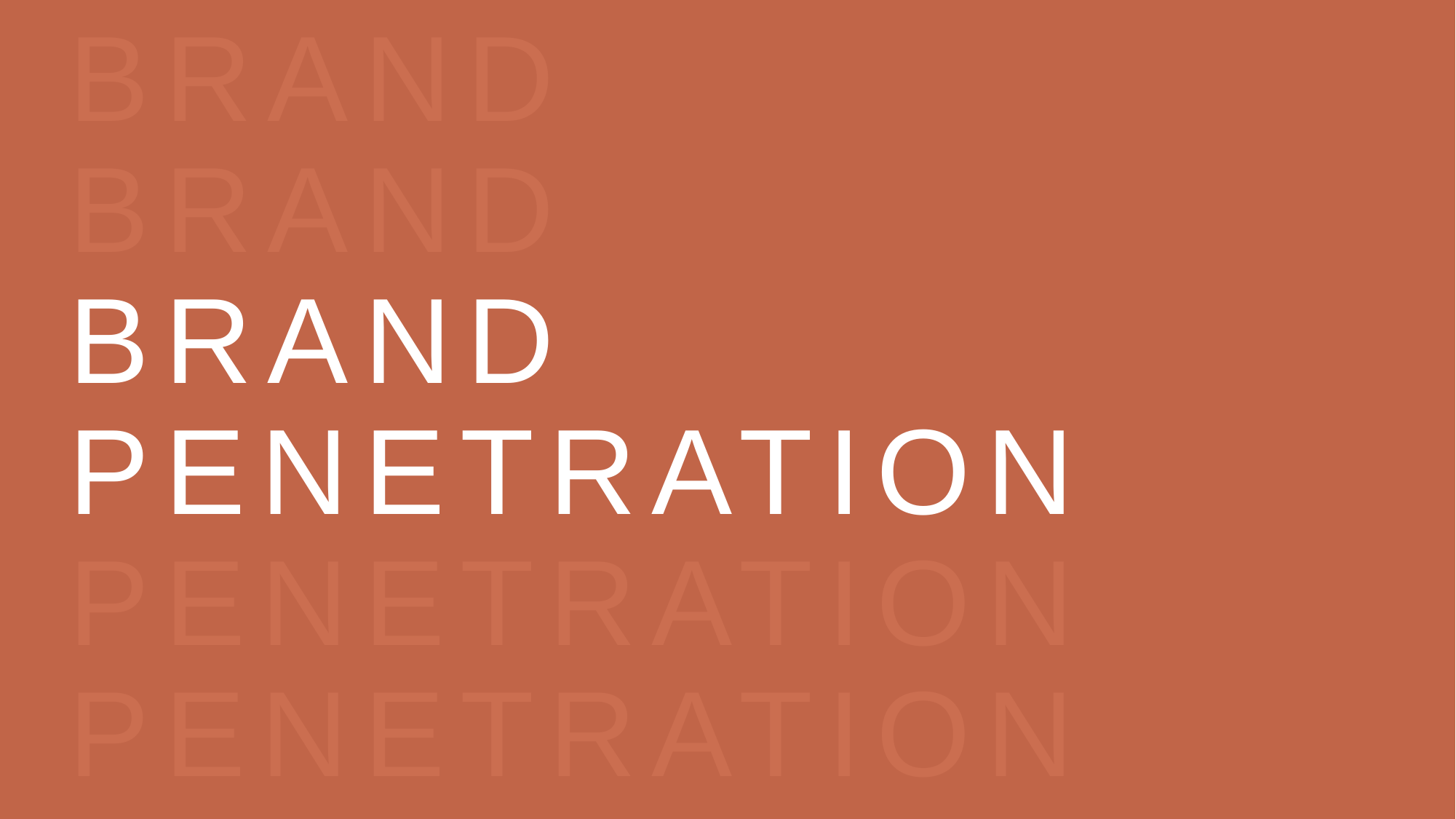

# BRAND BRAND BRAND PENETRATION PENETRATION PENETRATION